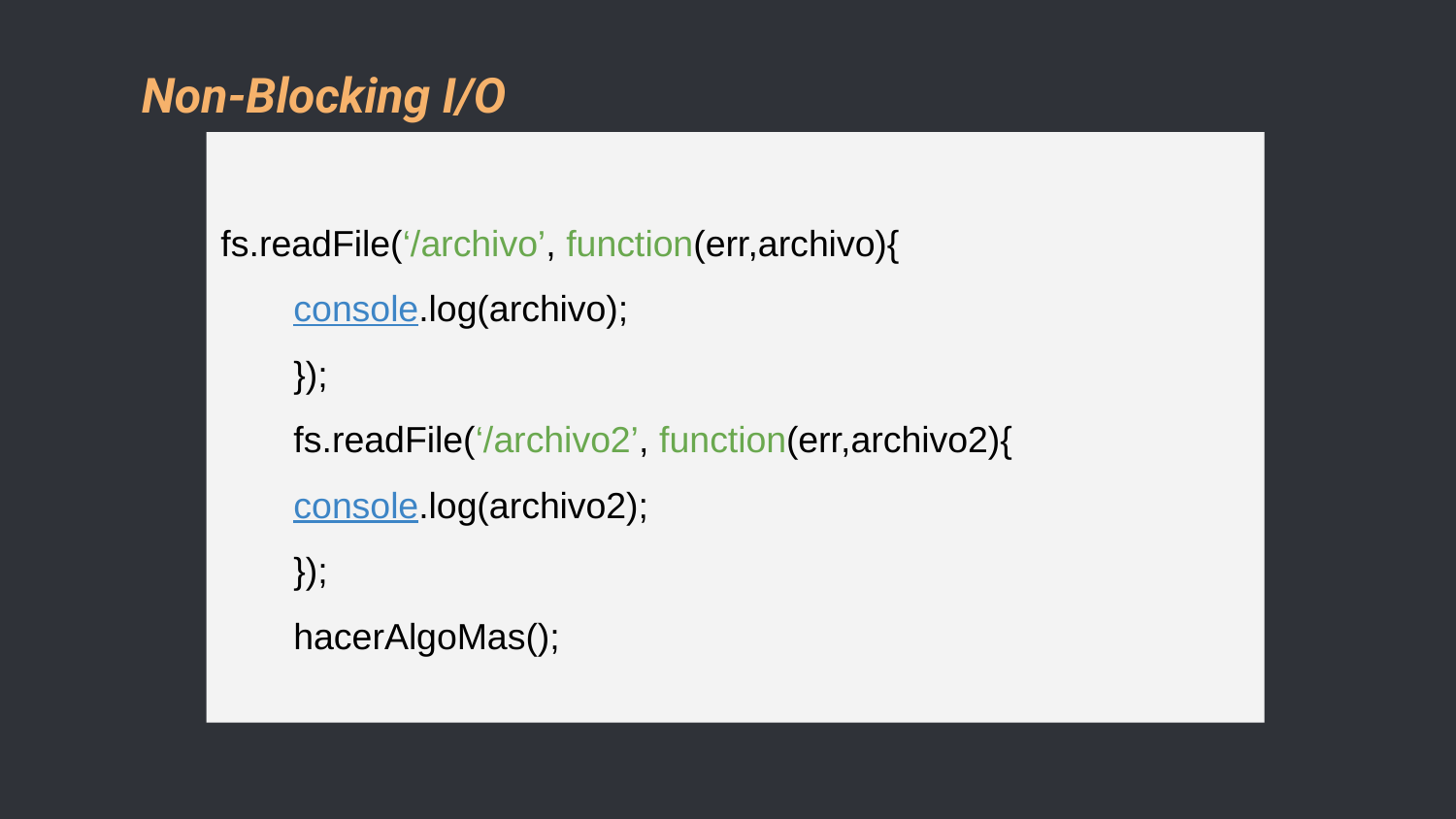

# Non-Blocking I/O
fs.readFile(‘/archivo’, function(err,archivo){
console.log(archivo);
});
fs.readFile(‘/archivo2’, function(err,archivo2){
console.log(archivo2);
});
hacerAlgoMas();